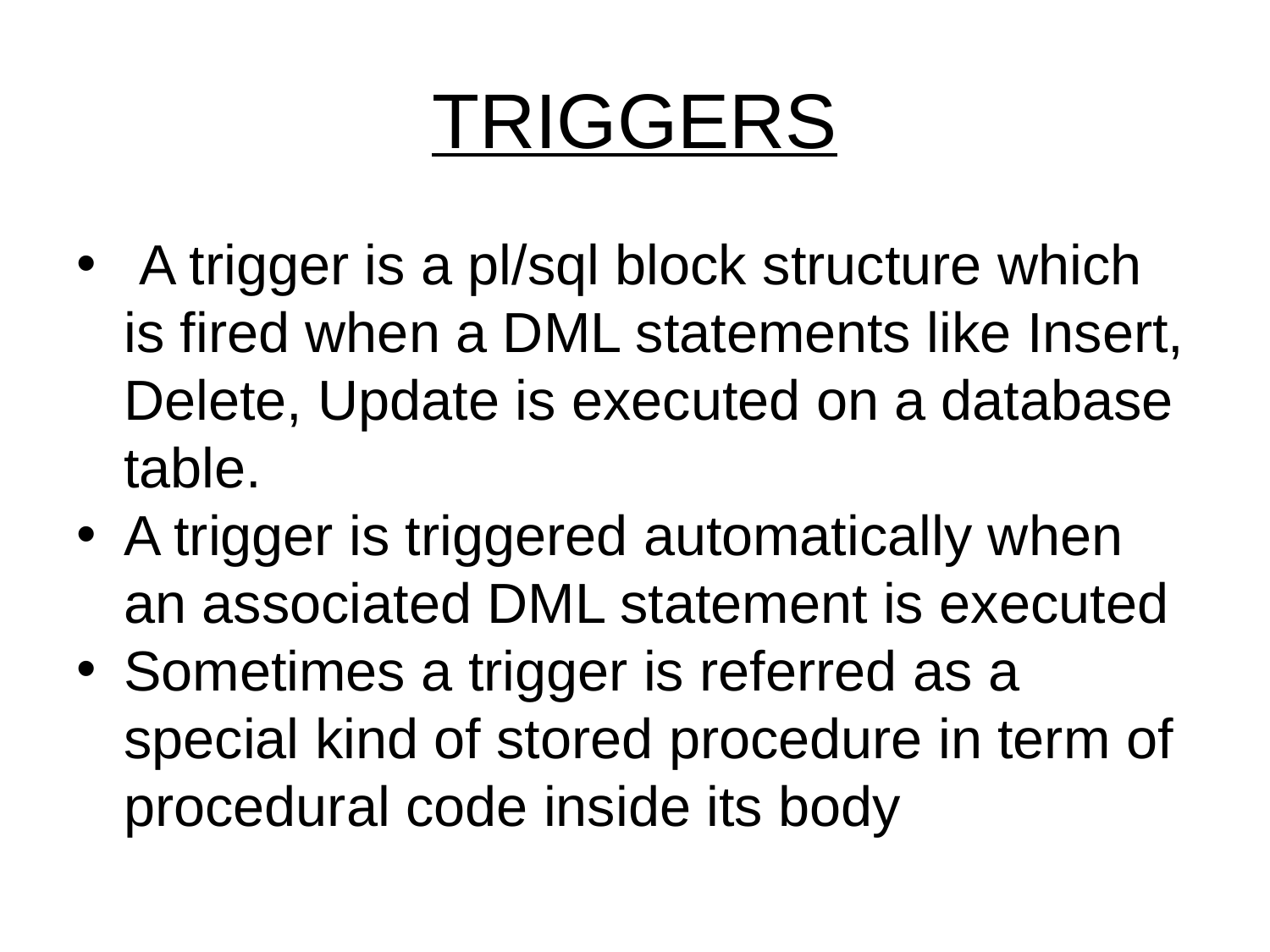

# TRIGGERS
 A trigger is a pl/sql block structure which is fired when a DML statements like Insert, Delete, Update is executed on a database table.
A trigger is triggered automatically when an associated DML statement is executed
Sometimes a trigger is referred as a special kind of stored procedure in term of procedural code inside its body